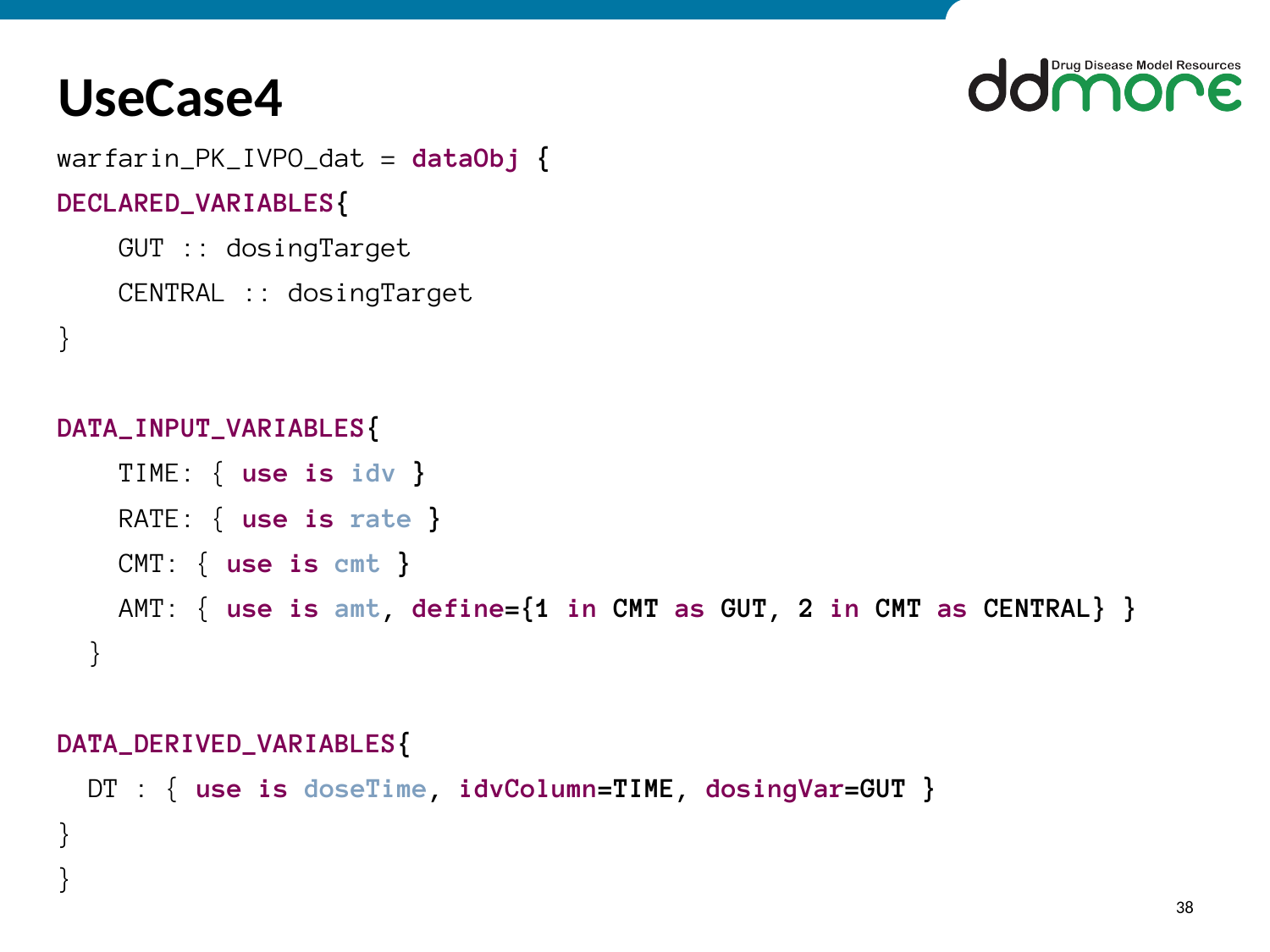

# UseCase4
warfarin_PK_IVPO_dat = dataObj {
DECLARED_VARIABLES{
    GUT :: dosingTarget
    CENTRAL :: dosingTarget
}

DATA_INPUT_VARIABLES{
    TIME: { use is idv }
    RATE: { use is rate }
    CMT: { use is cmt }
    AMT: { use is amt, define={1 in CMT as GUT, 2 in CMT as CENTRAL} }
  }

DATA_DERIVED_VARIABLES{
  DT : { use is doseTime, idvColumn=TIME, dosingVar=GUT }
}
}
38